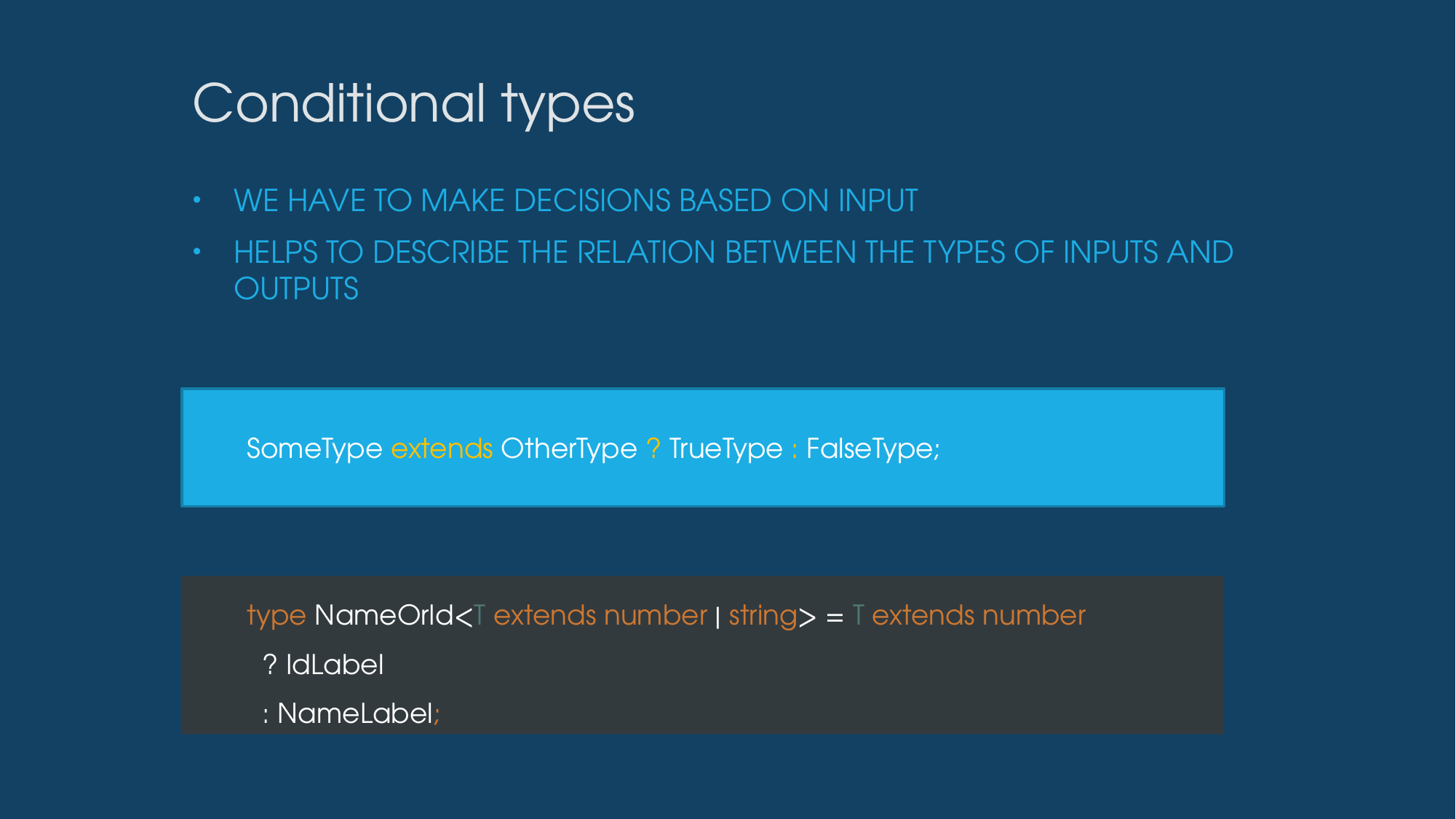

# Conditional types
we have to make decisions based on input
Helps To describe the relation between the types of inputs and outputs

SomeType extends OtherType ? TrueType : FalseType;
type NameOrId<T extends number | string> = T extends number
  ? IdLabel
  : NameLabel;